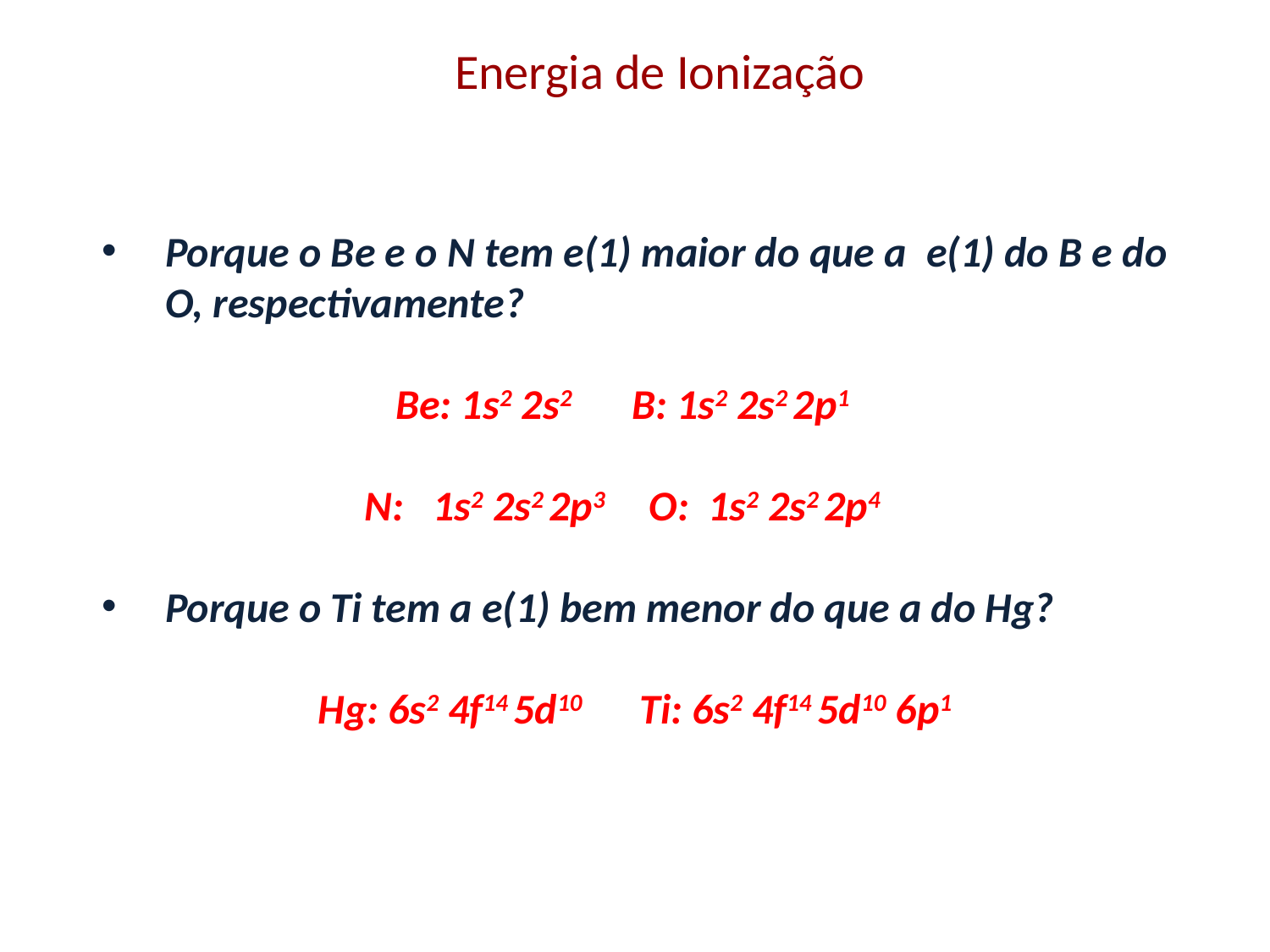

Energia de Ionização
Porque o Be e o N tem e(1) maior do que a  e(1) do B e do O, respectivamente?

Be: 1s2 2s2        B: 1s2 2s2 2p1

N:   1s2 2s2 2p3     O:  1s2 2s2 2p4

Porque o Ti tem a e(1) bem menor do que a do Hg?

Hg: 6s2 4f14 5d10      Ti: 6s2 4f14 5d10 6p1